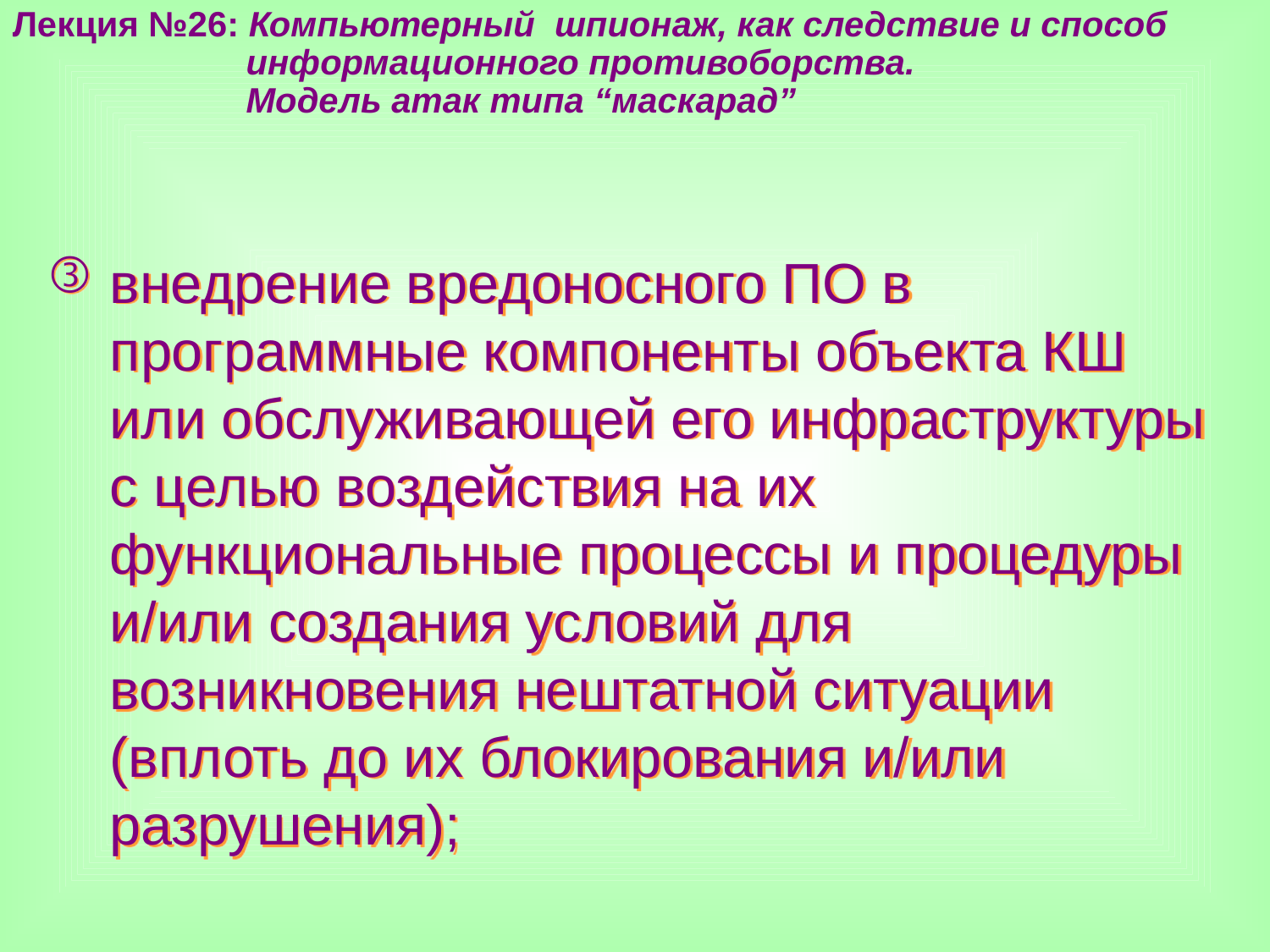

Лекция №26: Компьютерный  шпионаж, как следствие и способ
                        информационного противоборства.
                        Модель атак типа “маскарад”
внедрение вредоносного ПО в программные компоненты объекта КШ или обслуживающей его инфраструктуры с целью воздействия на их функциональные процессы и процедуры и/или создания условий для возникновения нештатной ситуации (вплоть до их блокирования и/или разрушения);